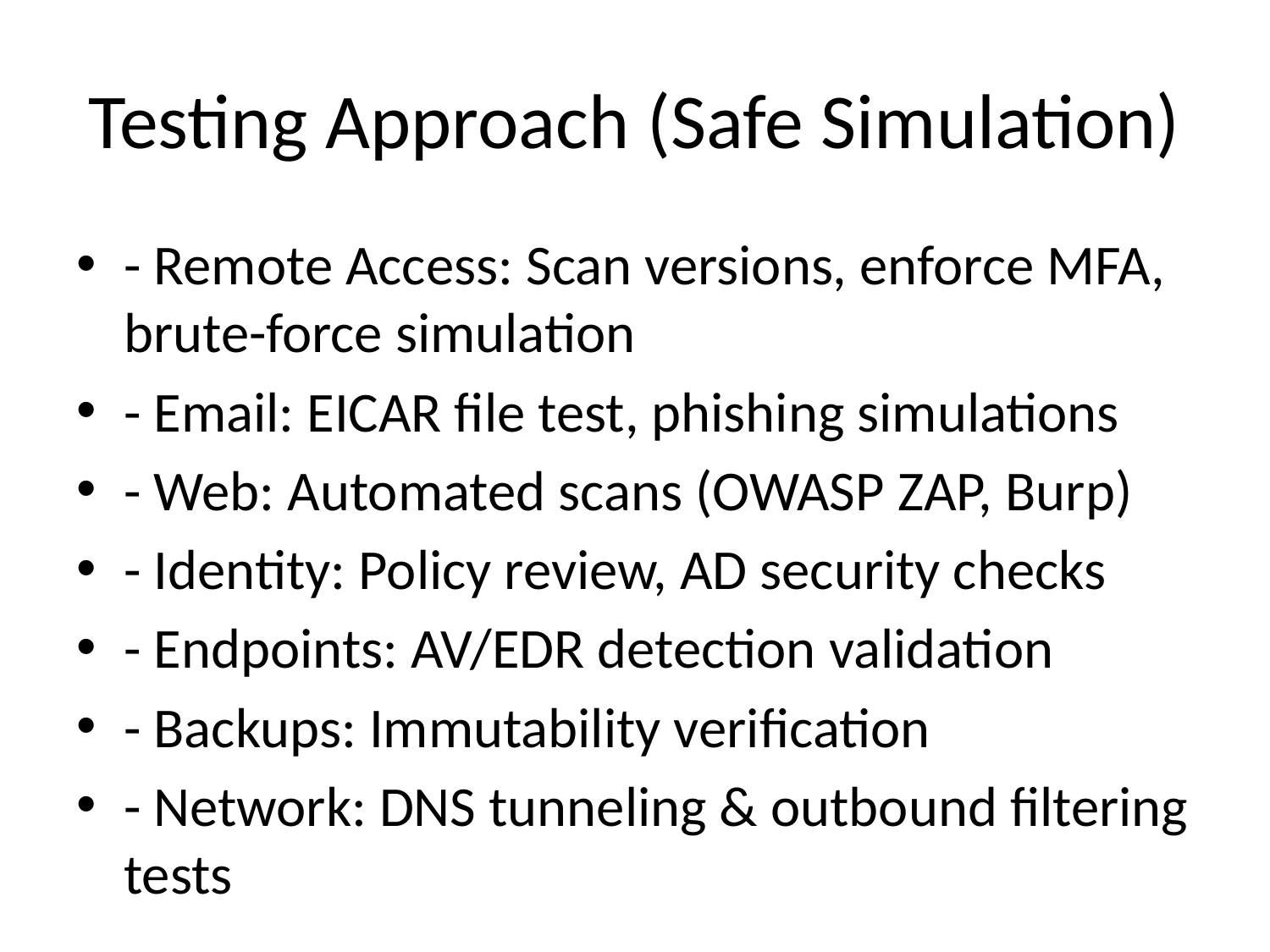

# Testing Approach (Safe Simulation)
- Remote Access: Scan versions, enforce MFA, brute-force simulation
- Email: EICAR file test, phishing simulations
- Web: Automated scans (OWASP ZAP, Burp)
- Identity: Policy review, AD security checks
- Endpoints: AV/EDR detection validation
- Backups: Immutability verification
- Network: DNS tunneling & outbound filtering tests